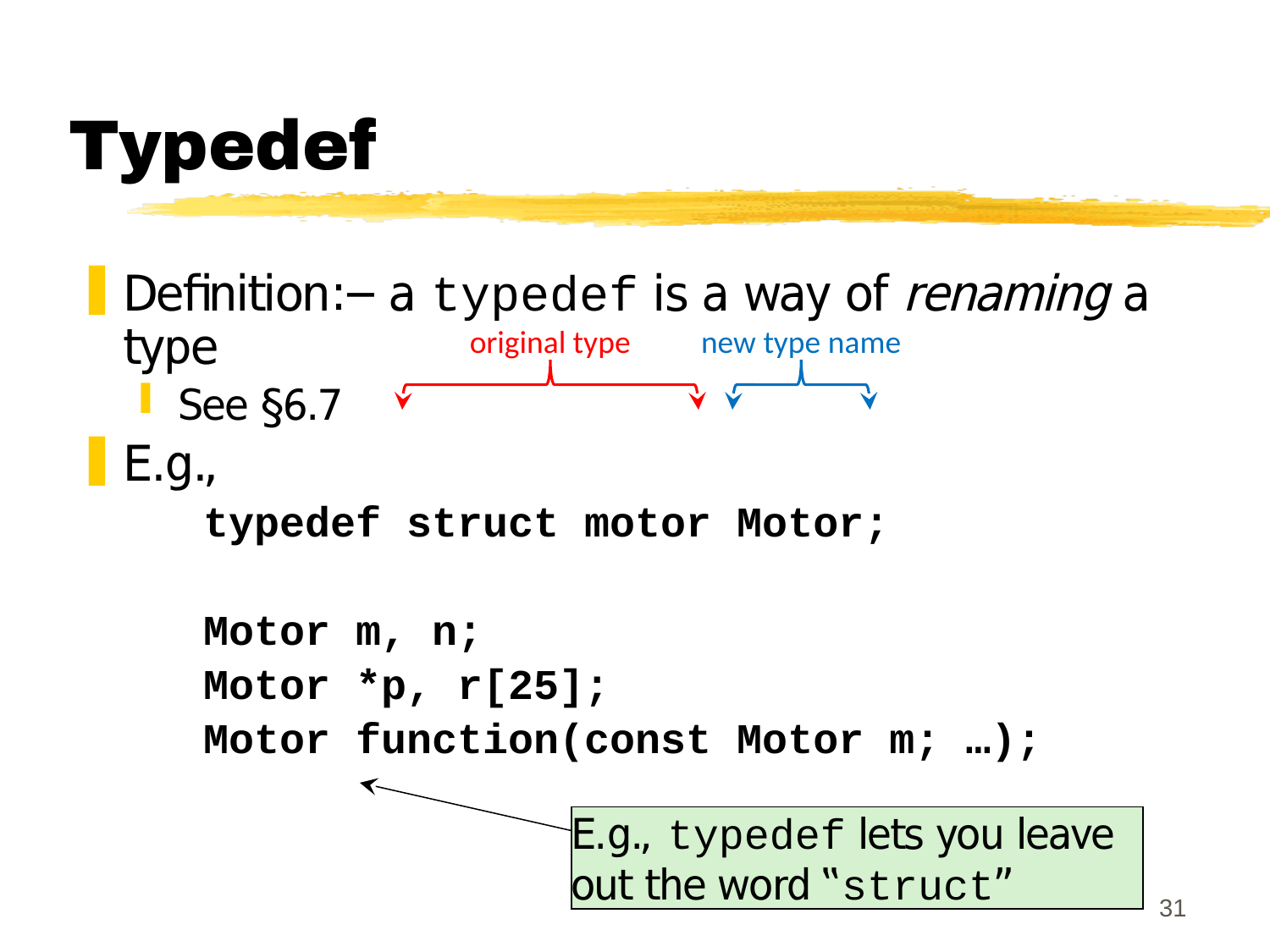

# Typedef
Definition:– a typedef is a way of renaming a type
See §6.7
E.g.,
typedef struct motor Motor;

Motor m, n;
Motor *p, r[25];
Motor function(const Motor m; …);

original type

new type name

E.g., typedef lets you leave
out the word “struct”
31